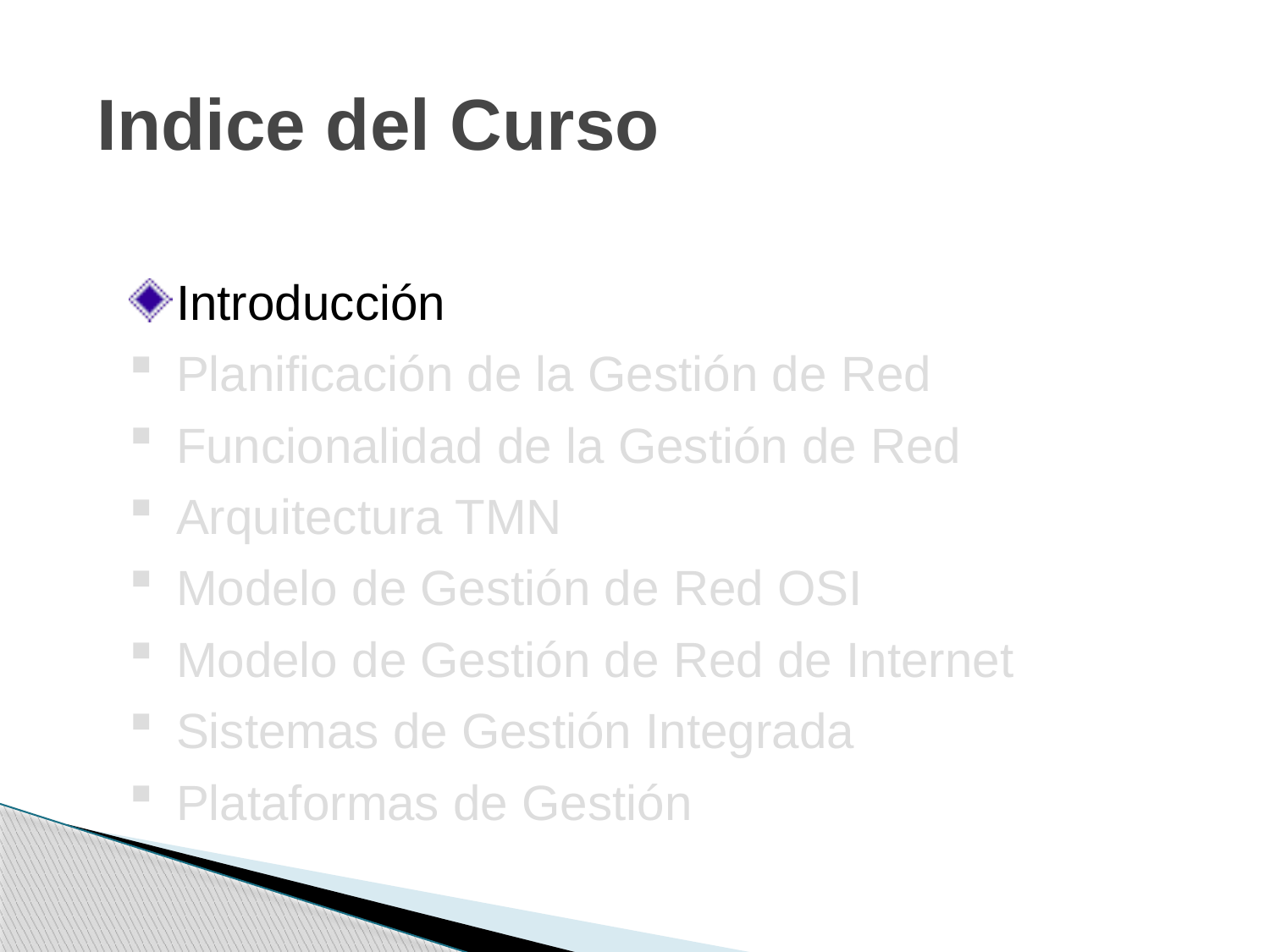

# Indice del Curso
Introducción
Planificación de la Gestión de Red
Funcionalidad de la Gestión de Red
Arquitectura TMN
Modelo de Gestión de Red OSI
Modelo de Gestión de Red de Internet
Sistemas de Gestión Integrada
Plataformas de Gestión